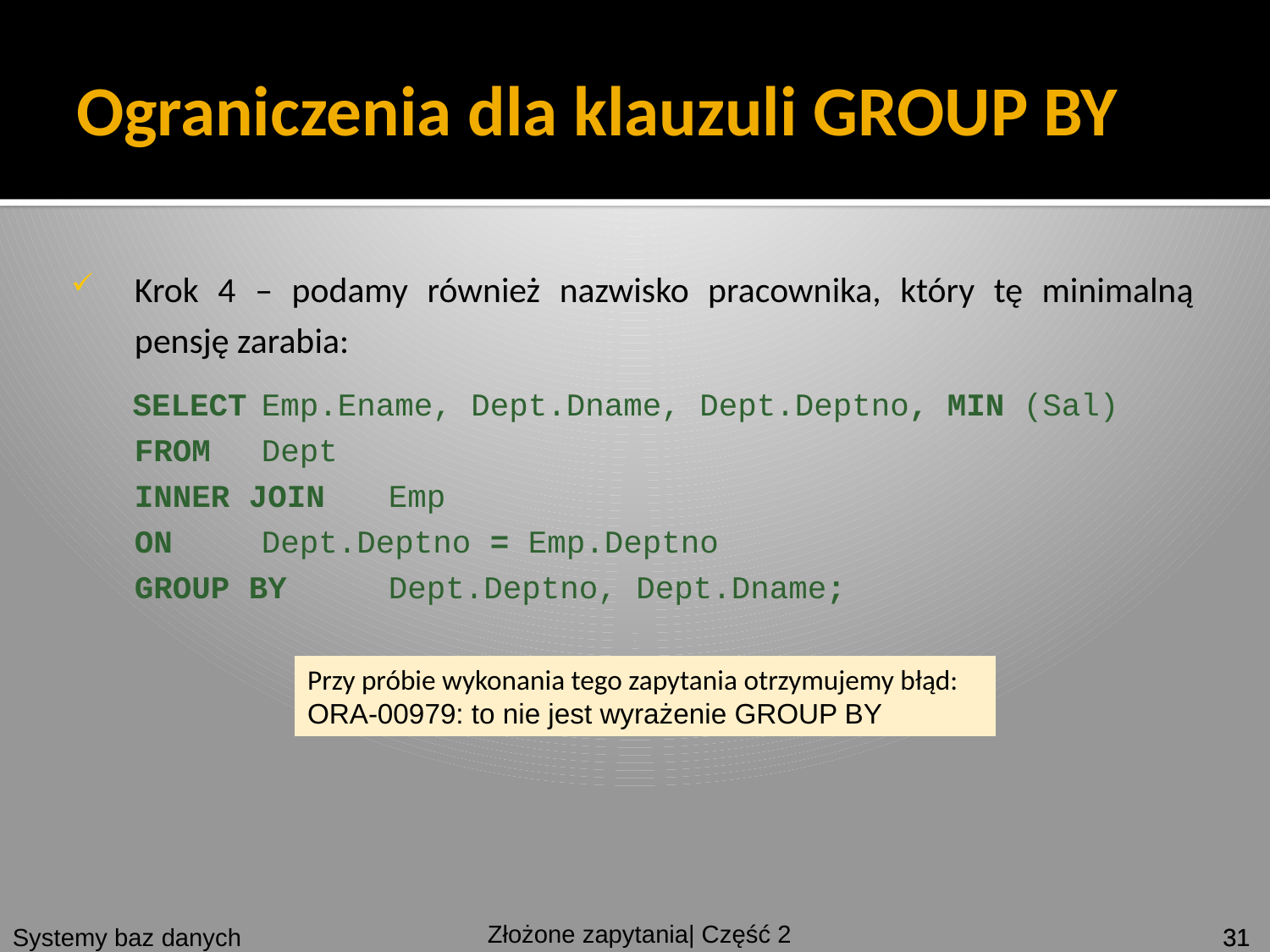

# Ograniczenia dla klauzuli GROUP BY
Krok 4 – podamy również nazwisko pracownika, który tę minimalną pensję zarabia:
SELECT	Emp.Ename, Dept.Dname, Dept.Deptno, MIN (Sal)
FROM	Dept
INNER JOIN	Emp
ON	Dept.Deptno = Emp.Deptno
GROUP BY	Dept.Deptno, Dept.Dname;
Przy próbie wykonania tego zapytania otrzymujemy błąd:
ORA-00979: to nie jest wyrażenie GROUP BY
Złożone zapytania| Część 2